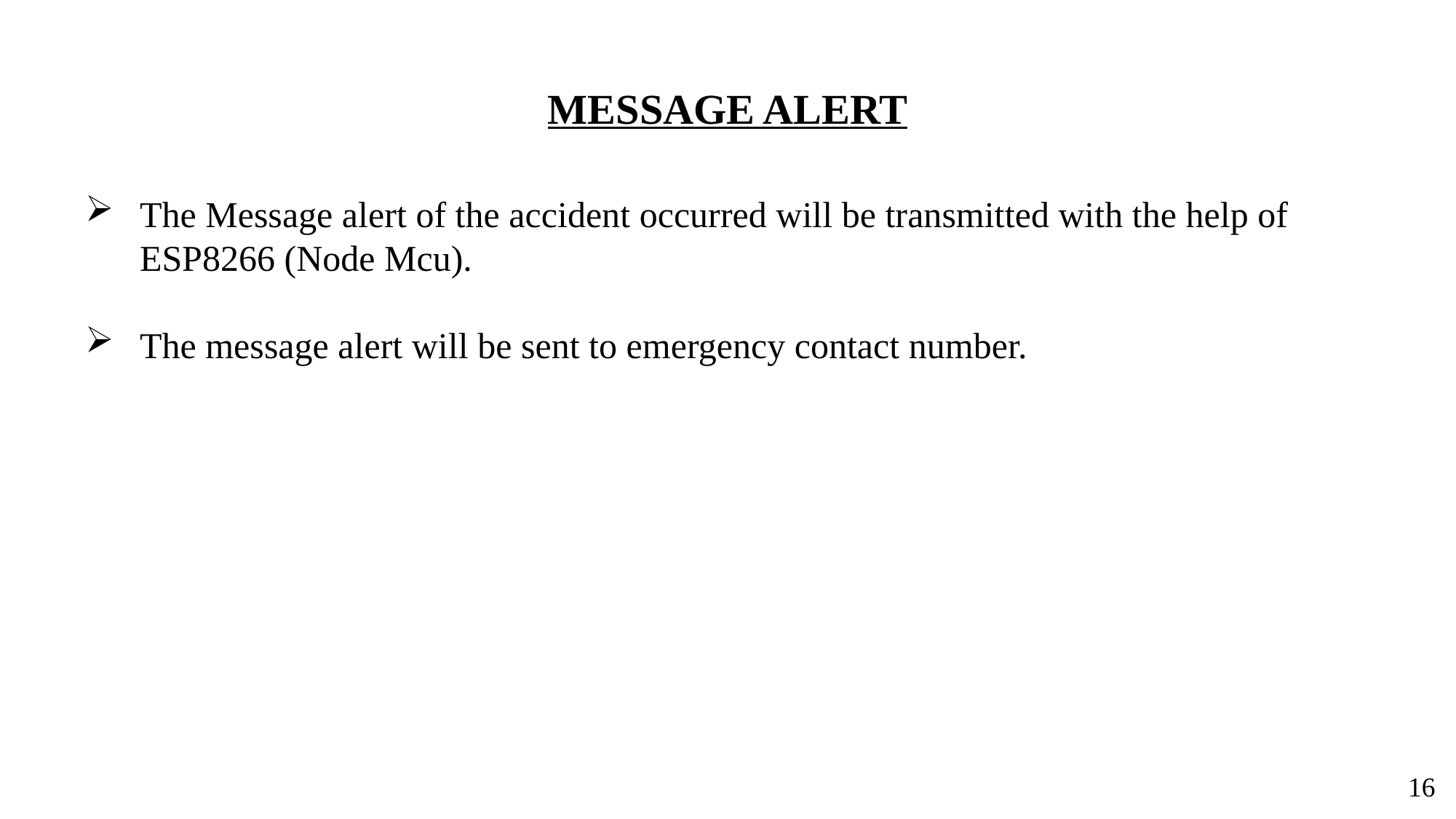

# MESSAGE ALERT
The Message alert of the accident occurred will be transmitted with the help of ESP8266 (Node Mcu).

The message alert will be sent to emergency contact number.

16